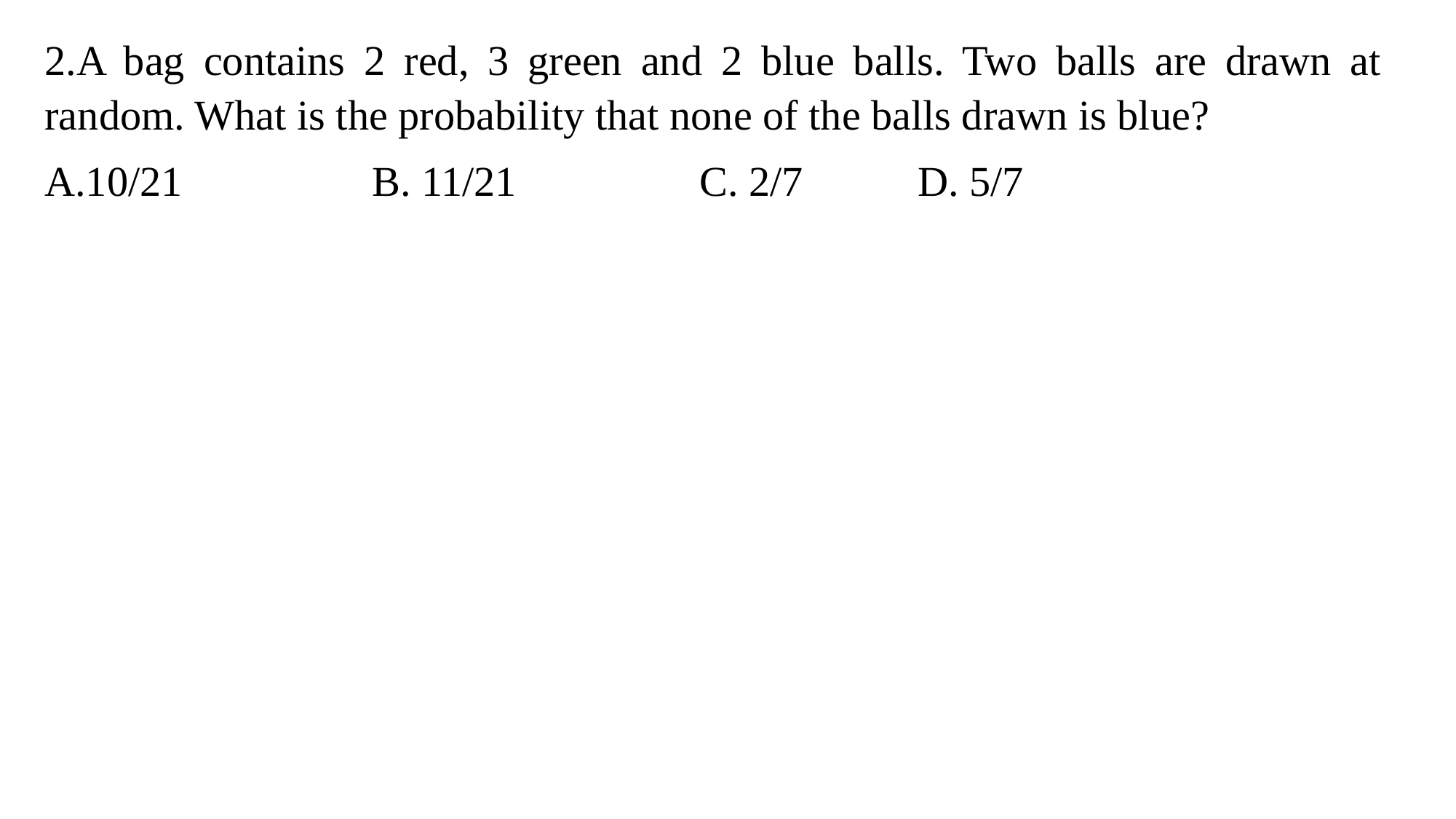

2.A bag contains 2 red, 3 green and 2 blue balls. Two balls are drawn at random. What is the probability that none of the balls drawn is blue?
A.10/21		B. 11/21		C. 2/7		D. 5/7